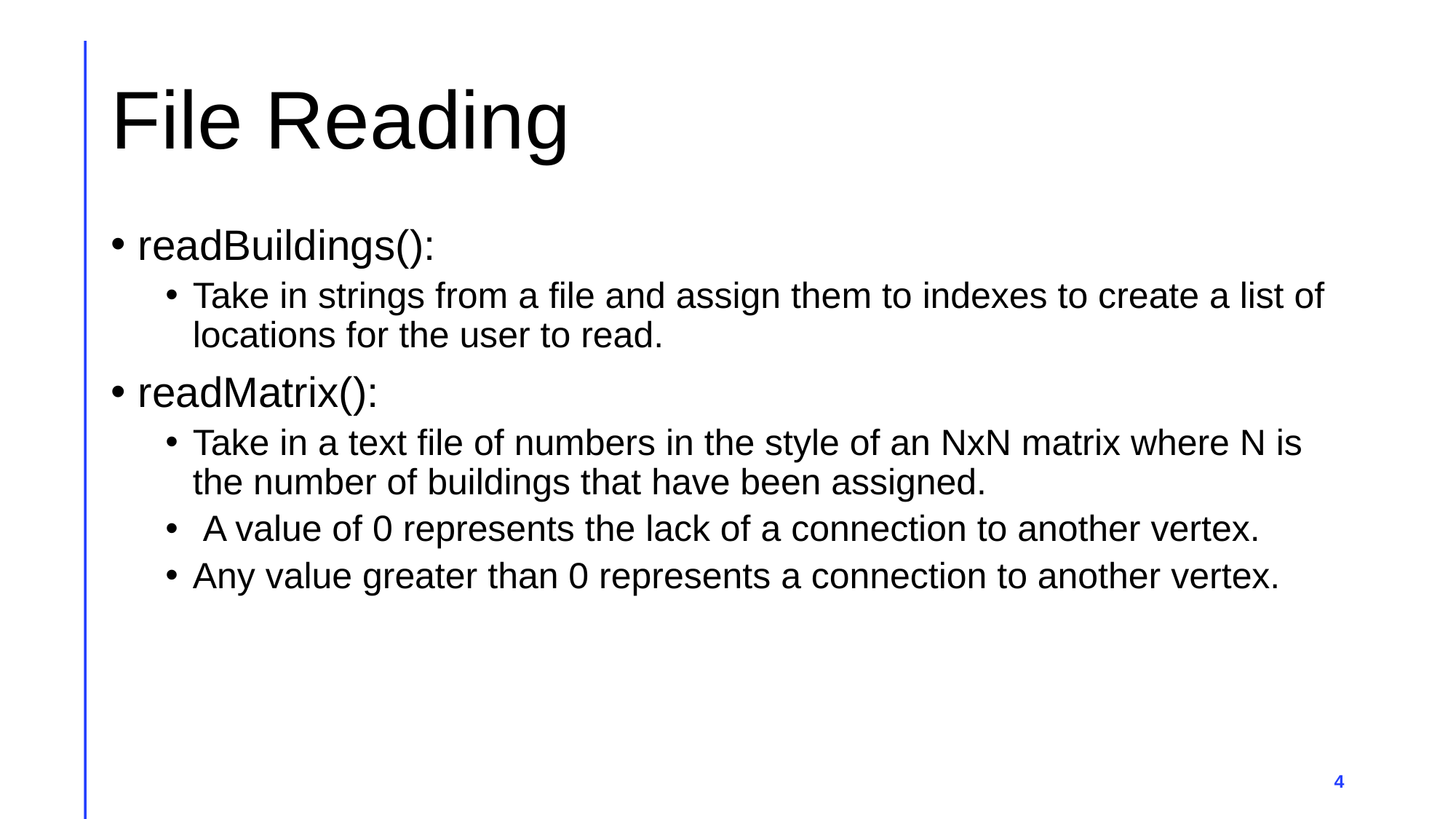

# File Reading
readBuildings():
Take in strings from a file and assign them to indexes to create a list of locations for the user to read.
readMatrix():
Take in a text file of numbers in the style of an NxN matrix where N is the number of buildings that have been assigned.
 A value of 0 represents the lack of a connection to another vertex.
Any value greater than 0 represents a connection to another vertex.

4